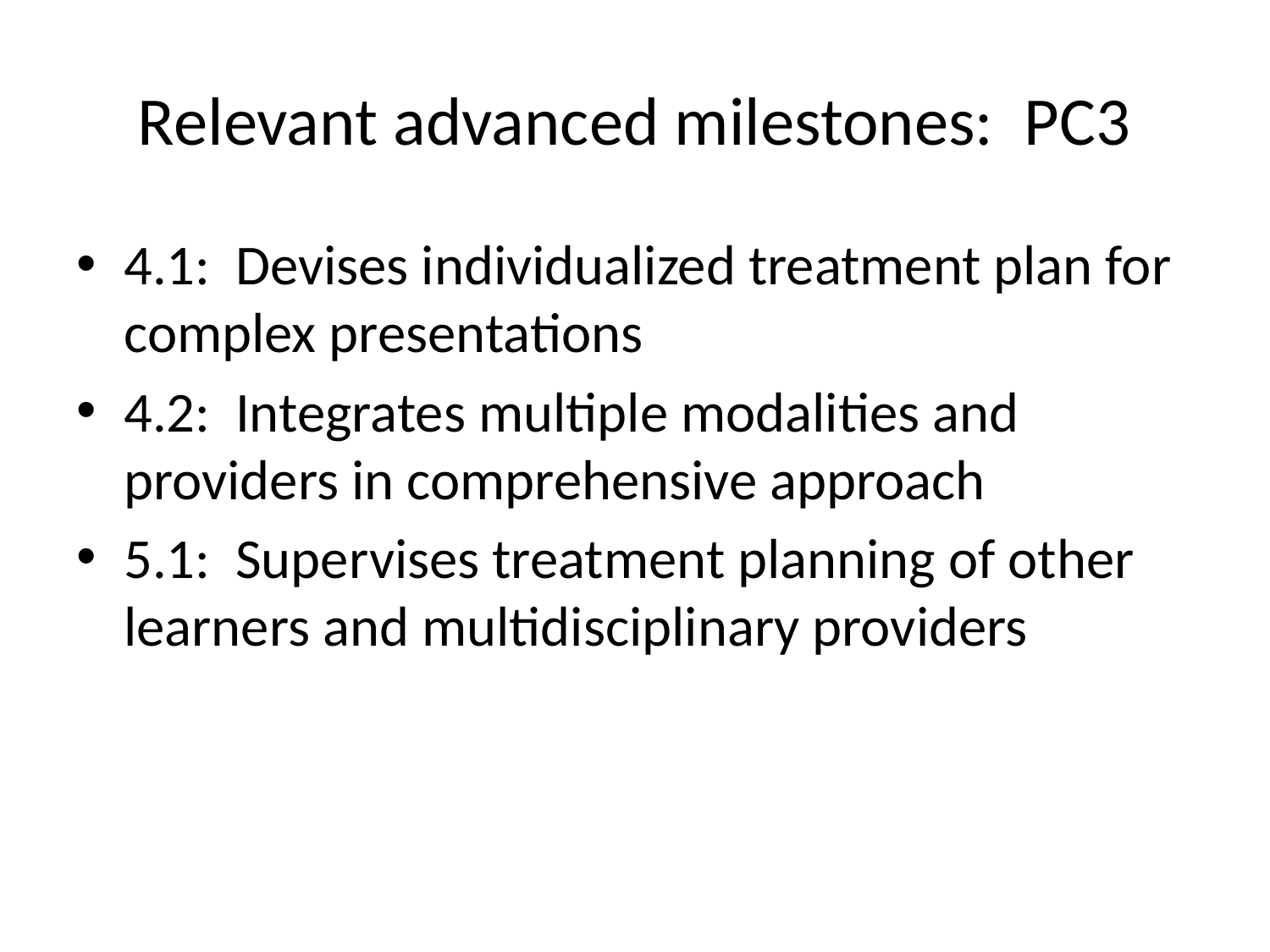

# Relevant advanced milestones:  PC3
4.1:  Devises individualized treatment plan for complex presentations
4.2:  Integrates multiple modalities and providers in comprehensive approach
5.1:  Supervises treatment planning of other learners and multidisciplinary providers